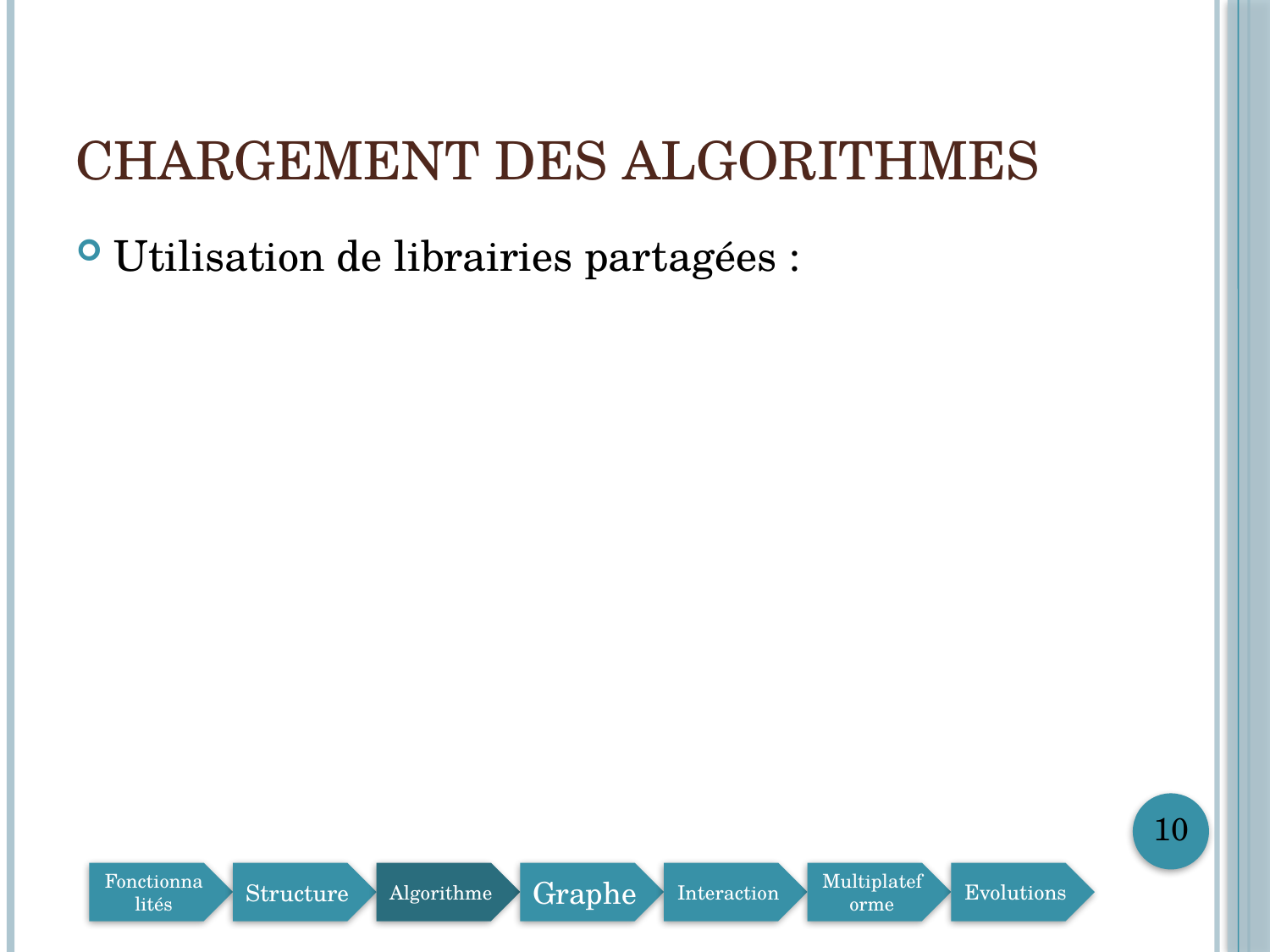

# Chargement des algorithmes
Utilisation de librairies partagées :

10
Fonctionnalités
Algorithme
Graphe
Interaction
Multiplateforme
Evolutions
Structure